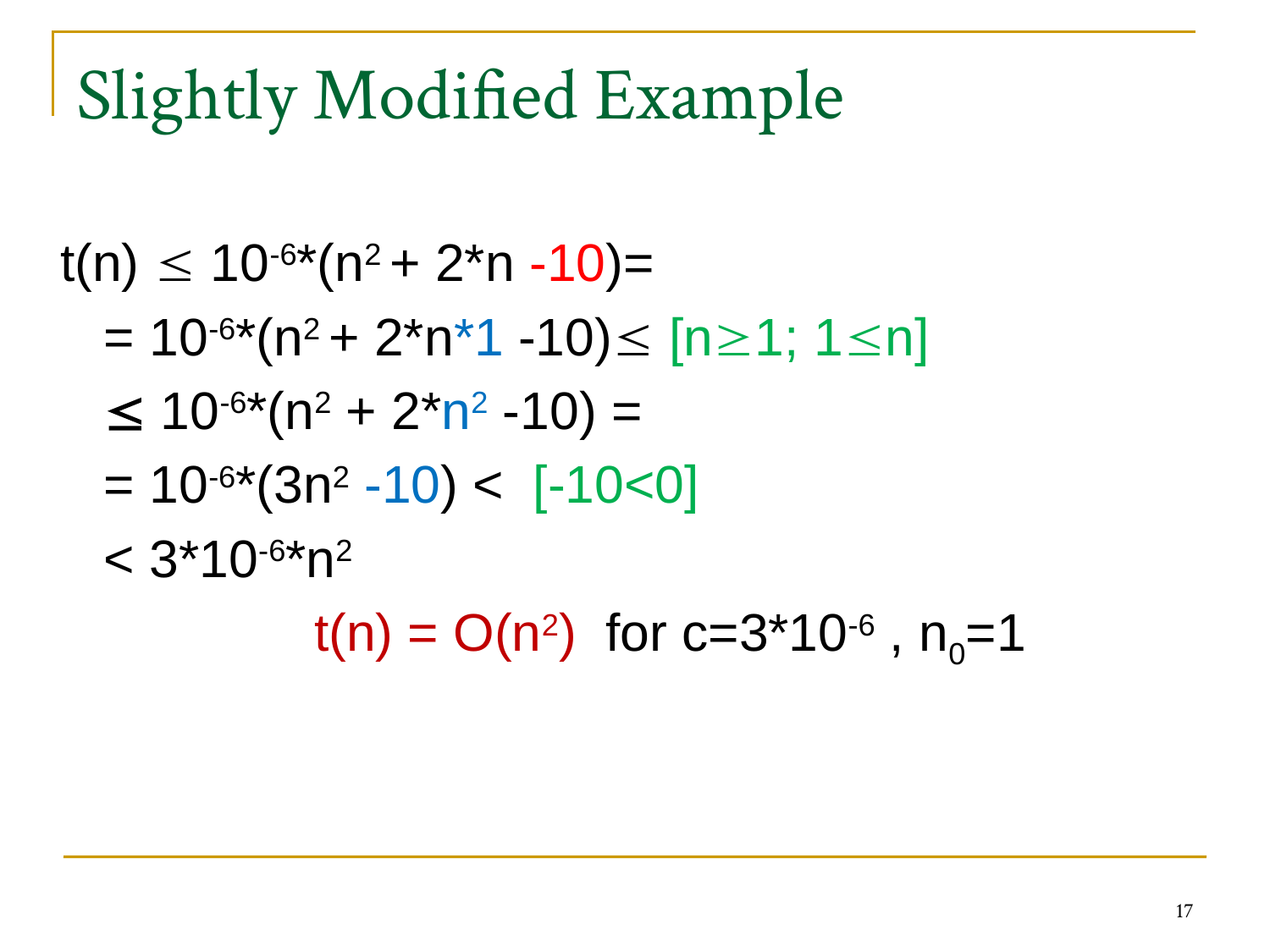

# Slightly Modified Example
	t(n) ≤ 10-6*(n2 + 2*n -10)=
	   = 10-6*(n2 + 2*n*1 -10)≤ [n≥1; 1≤n]
	   ≤ 10-6*(n2 + 2*n2 -10) =
	   = 10-6*(3n2 -10) <  [-10<0]
	   < 3*10-6*n2
 			t(n) = O(n2)  for c=3*10-6 , n0=1
17